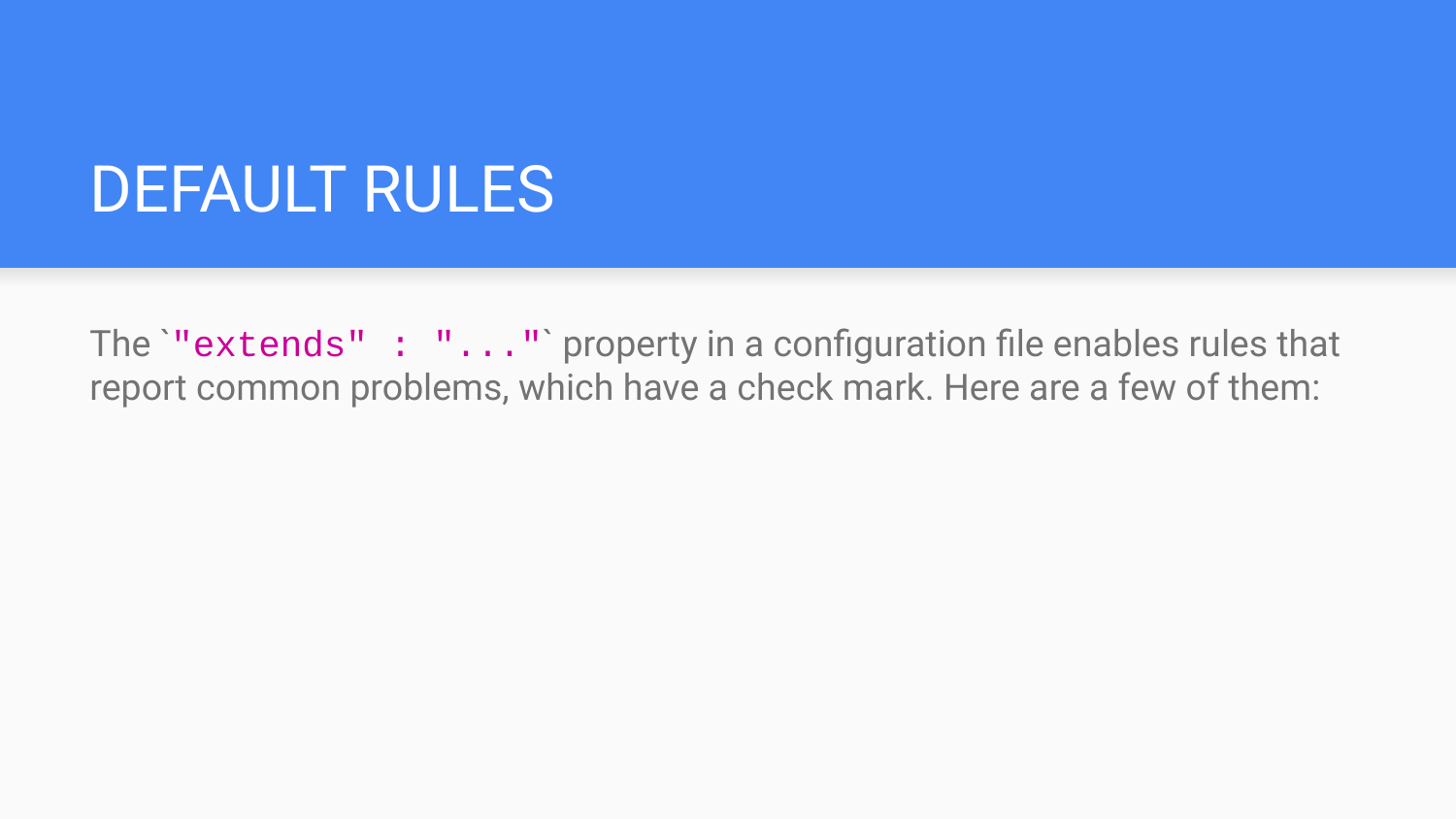

# DEFAULT RULES
The `"extends" : "..."` property in a configuration file enables rules that report common problems, which have a check mark. Here are a few of them: